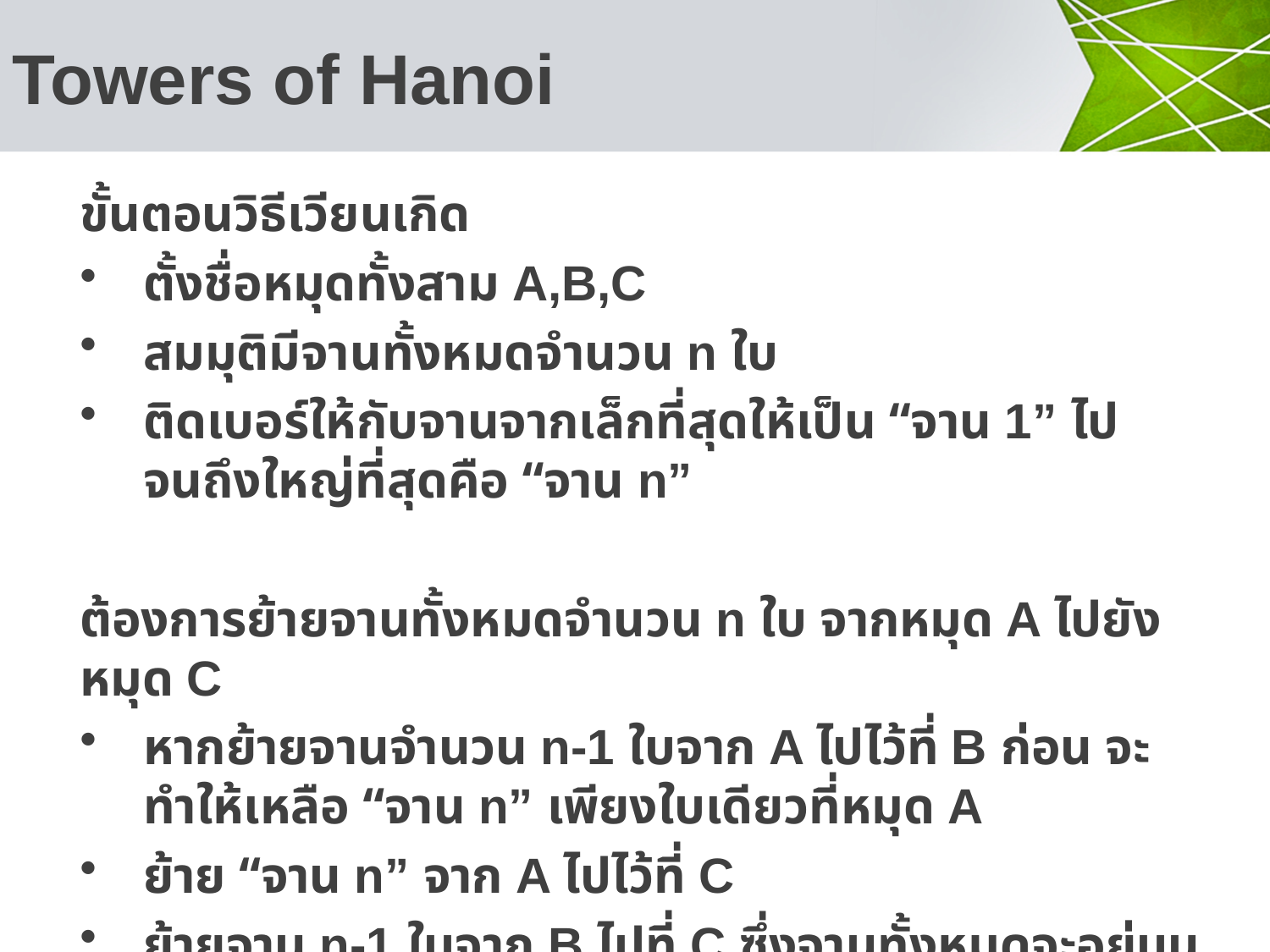

# Towers of Hanoi
ขั้นตอนวิธีเวียนเกิด
ตั้งชื่อหมุดทั้งสาม A,B,C
สมมุติมีจานทั้งหมดจำนวน n ใบ
ติดเบอร์ให้กับจานจากเล็กที่สุดให้เป็น “จาน 1” ไปจนถึงใหญ่ที่สุดคือ “จาน n”

ต้องการย้ายจานทั้งหมดจำนวน n ใบ จากหมุด A ไปยังหมุด C
หากย้ายจานจำนวน n-1 ใบจาก A ไปไว้ที่ B ก่อน จะทำให้เหลือ “จาน n” เพียงใบเดียวที่หมุด A
ย้าย “จาน n” จาก A ไปไว้ที่ C
ย้ายจาน n-1 ใบจาก B ไปที่ C ซึ่งจานทั้งหมดจะอยู่บน “จาน n”